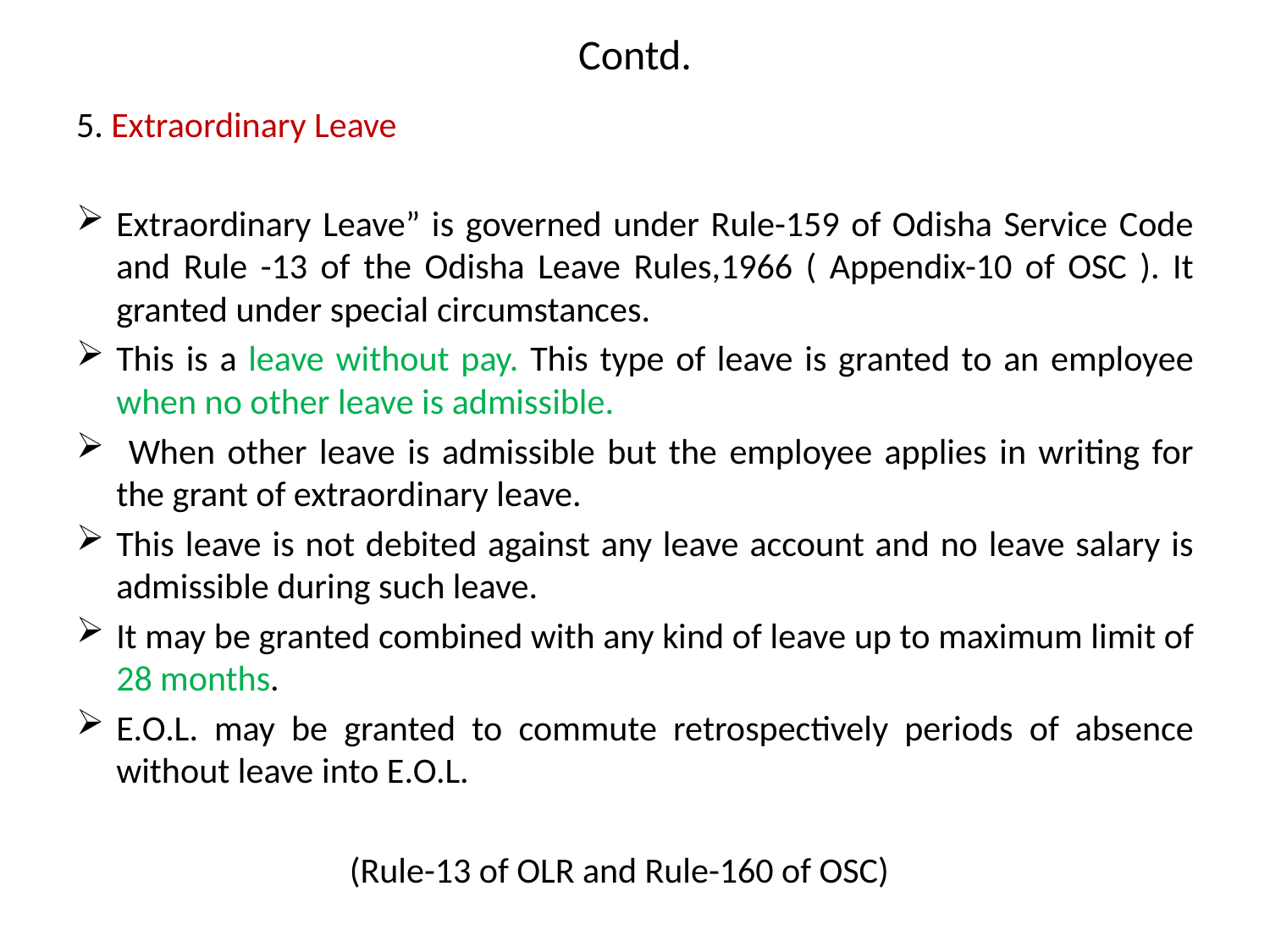

# Contd.
5. Extraordinary Leave

Extraordinary Leave” is governed under Rule-159 of Odisha Service Code and Rule -13 of the Odisha Leave Rules,1966 ( Appendix-10 of OSC ). It granted under special circumstances.
This is a leave without pay. This type of leave is granted to an employee when no other leave is admissible.
 When other leave is admissible but the employee applies in writing for the grant of extraordinary leave.
This leave is not debited against any leave account and no leave salary is admissible during such leave.
It may be granted combined with any kind of leave up to maximum limit of 28 months.
E.O.L. may be granted to commute retrospectively periods of absence without leave into E.O.L.

                                  (Rule-13 of OLR and Rule-160 of OSC)